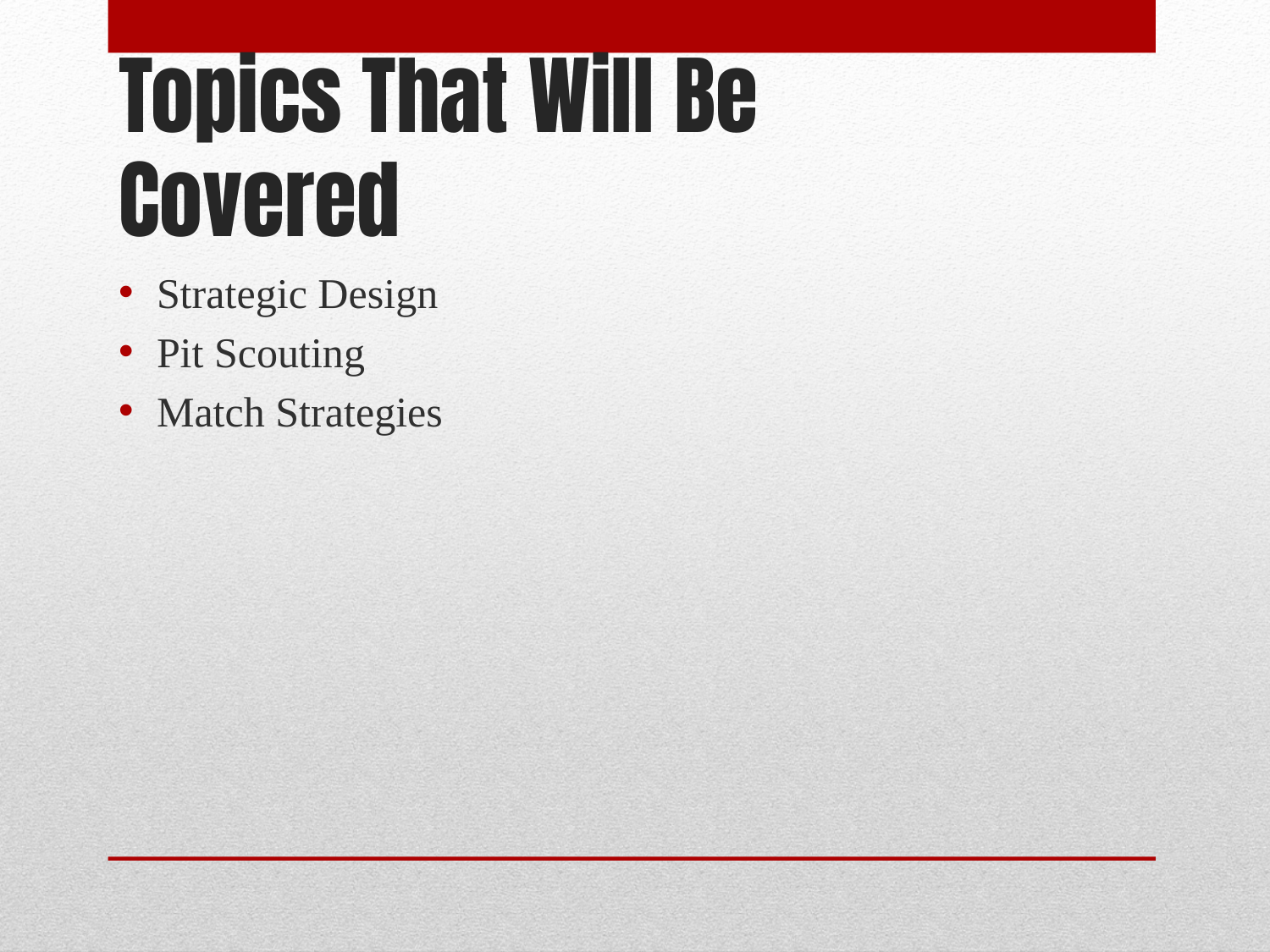

# Topics That Will Be Covered
Strategic Design
Pit Scouting
Match Strategies